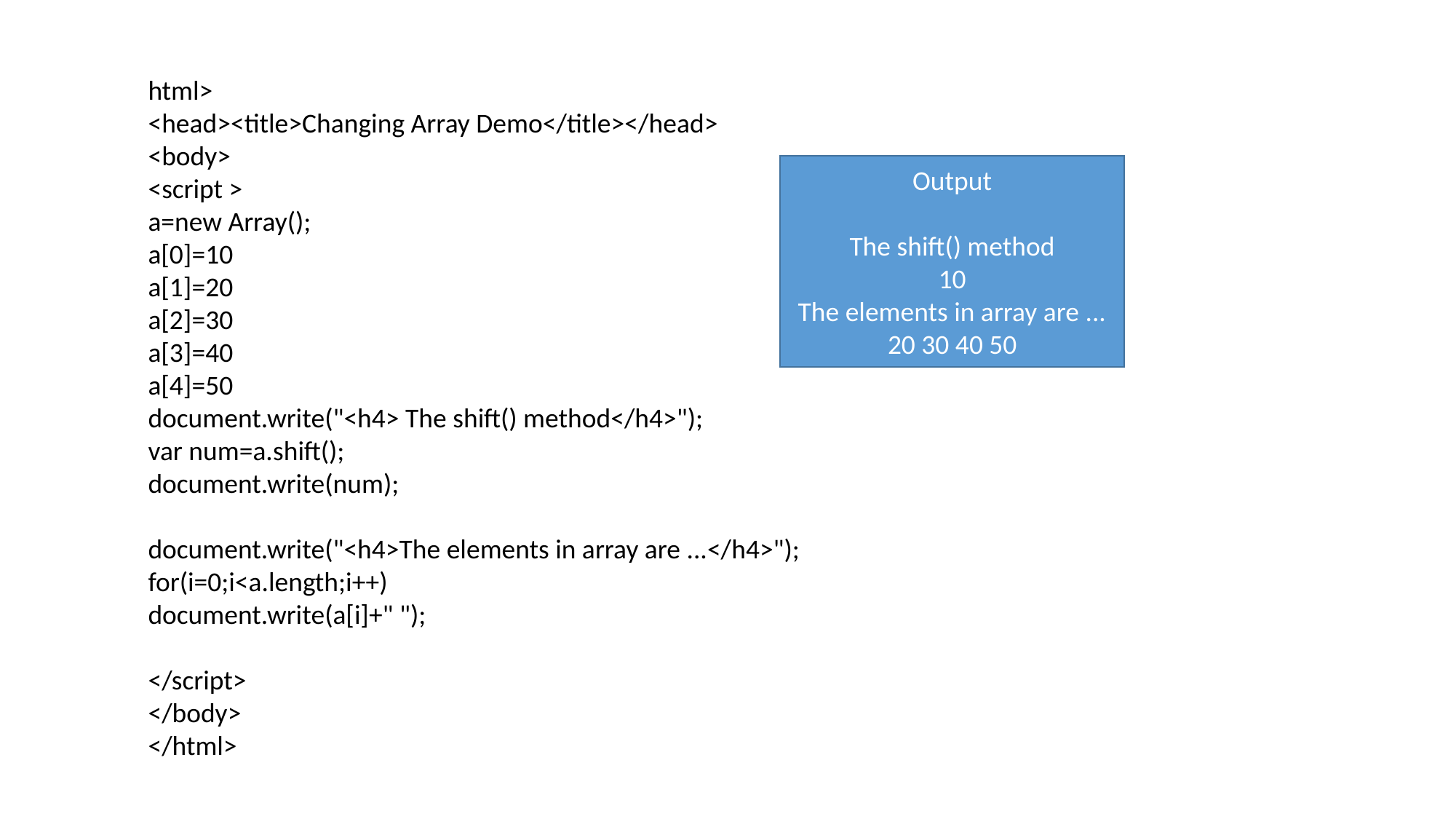

html>
<head><title>Changing Array Demo</title></head>
<body>
<script >
a=new Array();
a[0]=10
a[1]=20
a[2]=30
a[3]=40
a[4]=50
document.write("<h4> The shift() method</h4>");
var num=a.shift();
document.write(num);

document.write("<h4>The elements in array are ...</h4>");
for(i=0;i<a.length;i++)
document.write(a[i]+" ");

</script>
</body>
</html>
Output

The shift() method
10
The elements in array are ...
20 30 40 50